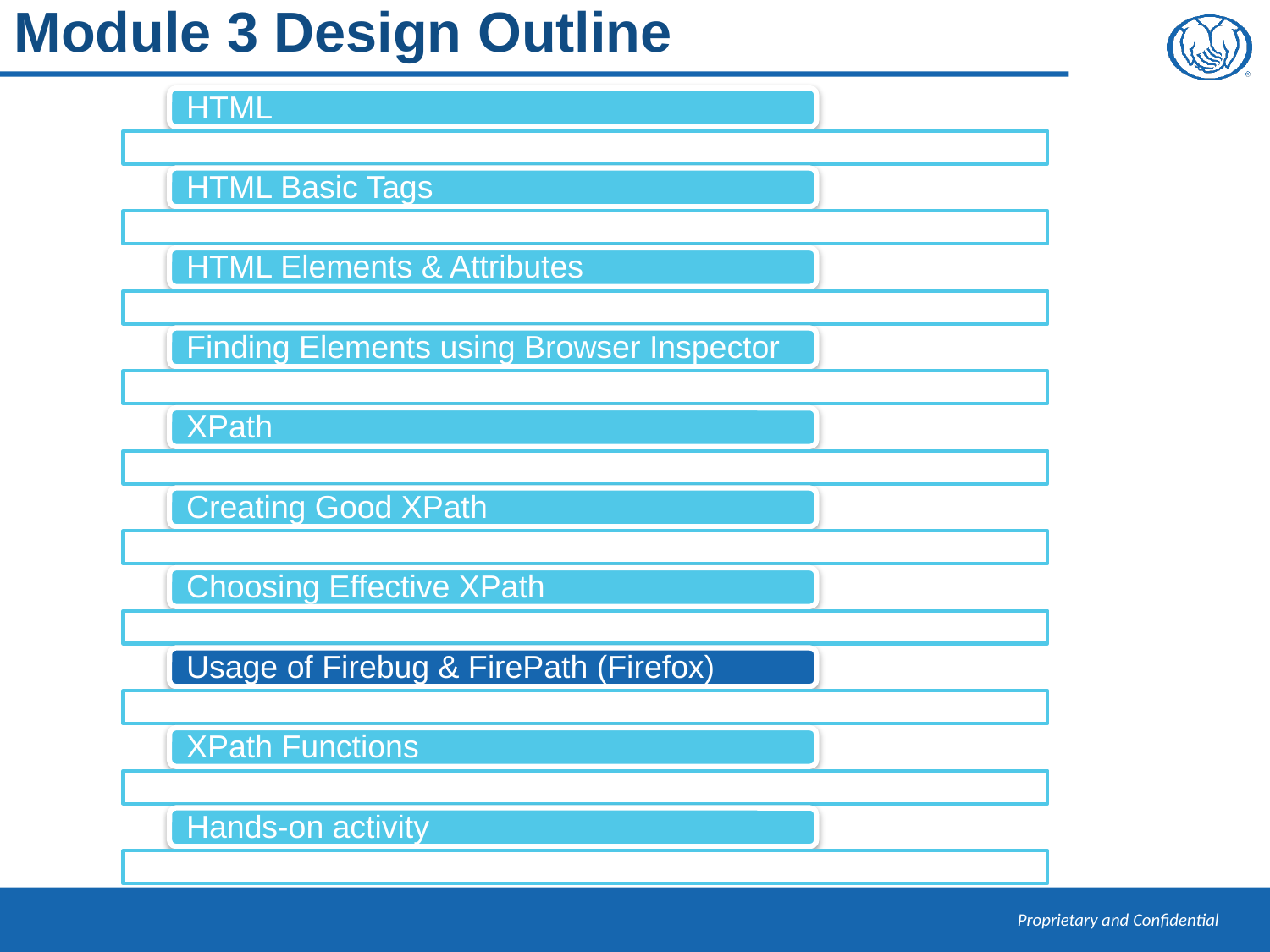

# Module 3 Design Outline
HTML
HTML Basic Tags
HTML Elements & Attributes
Finding Elements using Browser Inspector
Usage of Firebug & FirePath (Firefox)
XPath Functions
Hands-on activity
Choosing Effective XPath
XPath
Creating Good XPath